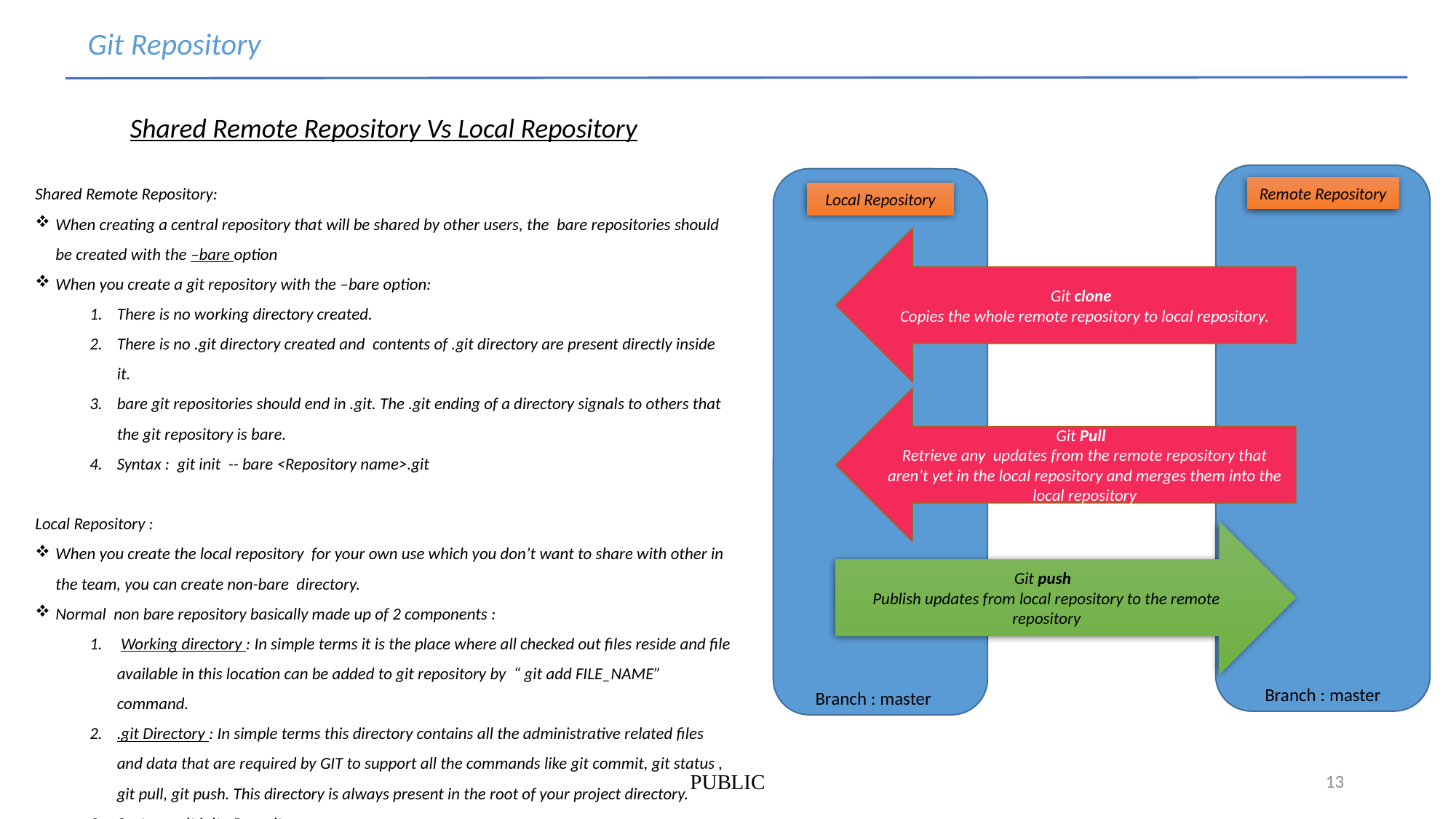

Git Repository
Shared Remote Repository Vs Local Repository

Shared Remote Repository:
When creating a central repository that will be shared by other users, the  bare repositories should be created with the –bare option
When you create a git repository with the –bare option:
There is no working directory created.
There is no .git directory created and  contents of .git directory are present directly inside it.
bare git repositories should end in .git. The .git ending of a directory signals to others that the git repository is bare.
Syntax :  git init  -- bare <Repository name>.git
Local Repository :
When you create the local repository  for your own use which you don’t want to share with other in the team, you can create non-bare  directory.
Normal  non bare repository basically made up of 2 components :
 Working directory : In simple terms it is the place where all checked out files reside and file available in this location can be added to git repository by  “ git add FILE_NAME” command.
.git Directory : In simple terms this directory contains all the administrative related files and data that are required by GIT to support all the commands like git commit, git status , git pull, git push. This directory is always present in the root of your project directory.
Syntax :  git init <Repository name>

Remote Repository
Local Repository
Git clone
Copies the whole remote repository to local repository.
Git Pull
Retrieve any  updates from the remote repository that aren’t yet in the local repository and merges them into the local repository
Git push
Publish updates from local repository to the remote repository
Branch : master
Branch : master
PUBLIC
13